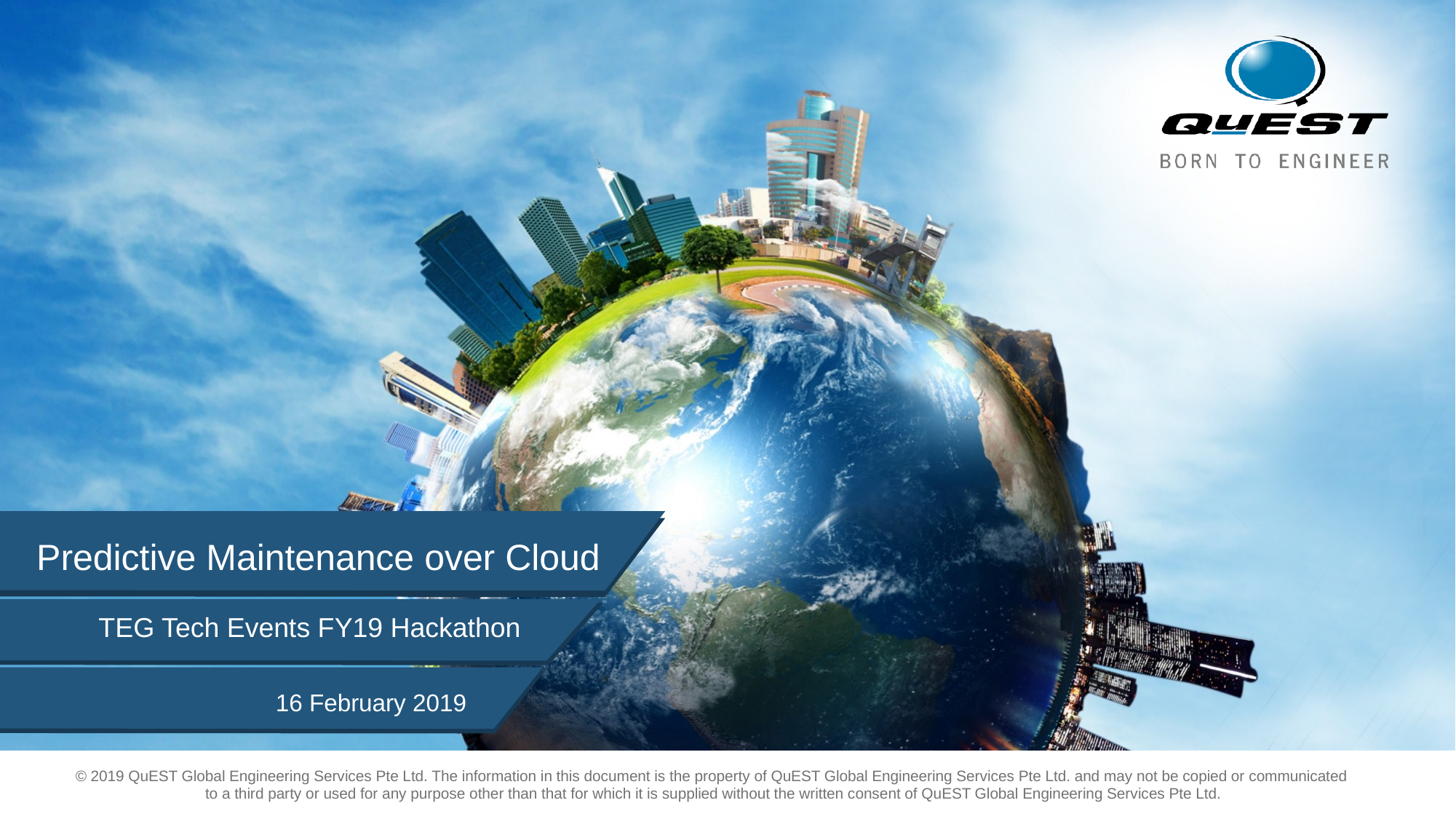

Predictive Maintenance over Cloud

TEG Tech Events FY19 Hackathon

16 February 2019